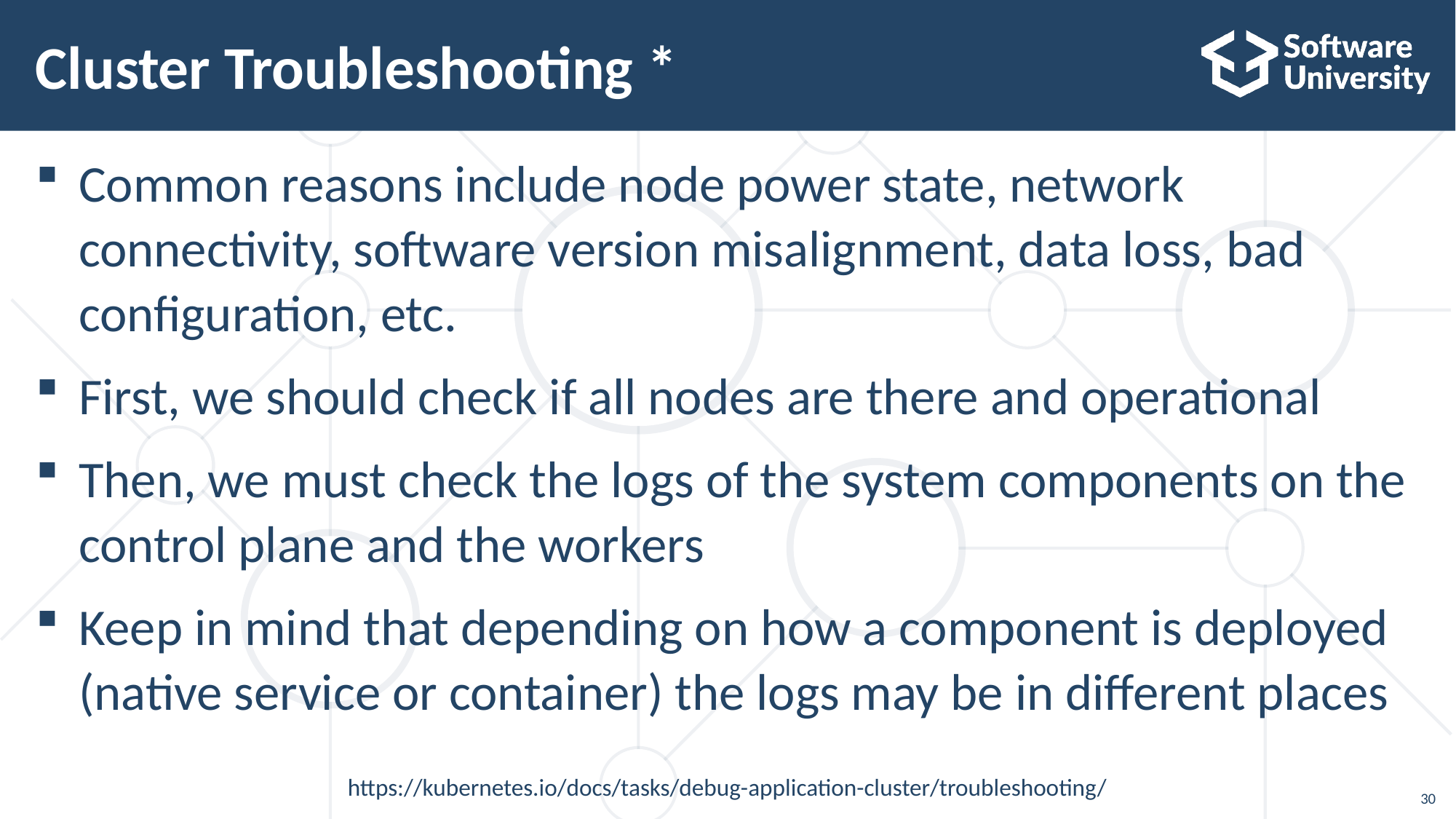

# Cluster Troubleshooting *
Common reasons include node power state, network connectivity, software version misalignment, data loss, bad configuration, etc.
First, we should check if all nodes are there and operational
Then, we must check the logs of the system components on the control plane and the workers
Keep in mind that depending on how a component is deployed (native service or container) the logs may be in different places
https://kubernetes.io/docs/tasks/debug-application-cluster/troubleshooting/
30